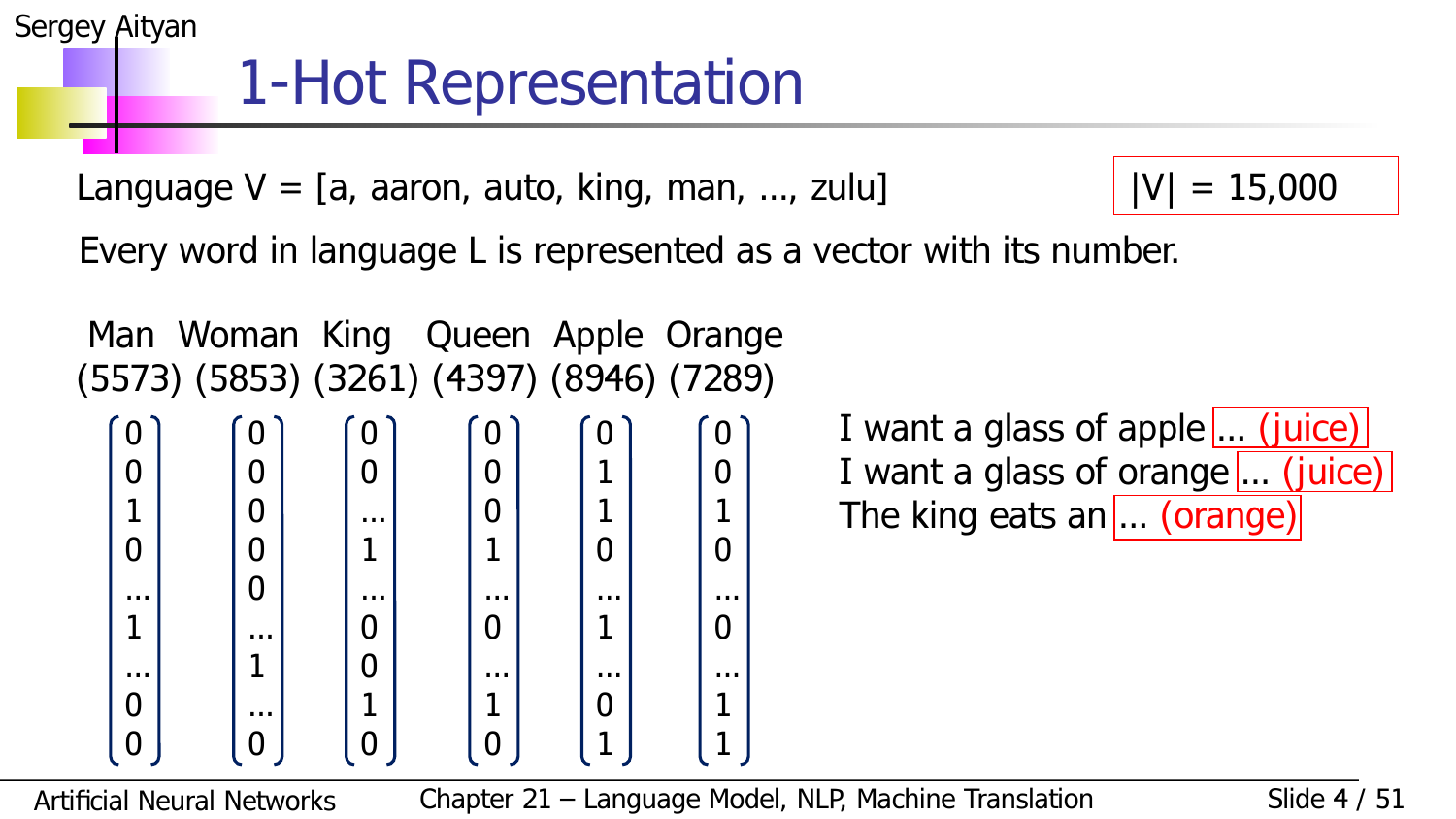

# 1-Hot Representation
Language V = [a, aaron, auto, king, man, …, zulu]
|V| = 15,000
Every word in language L is represented as a vector with its number.
 Man  Woman  King   Queen  Apple  Orange
(5573) (5853) (3261) (4397) (8946) (7289)
0
0
1
0
…
1
…
0
0

0
0
0
00
…
1
…
0

0
0
…
1
…
0
0
1
0

0
0
0
1
…
0
…
1
0

0
1
1
0
…
1
…
0
1

0
0
1
0
…
0
…
1
1

I want a glass of apple … (juice)
I want a glass of orange … (juice)
The king eats an … (orange)